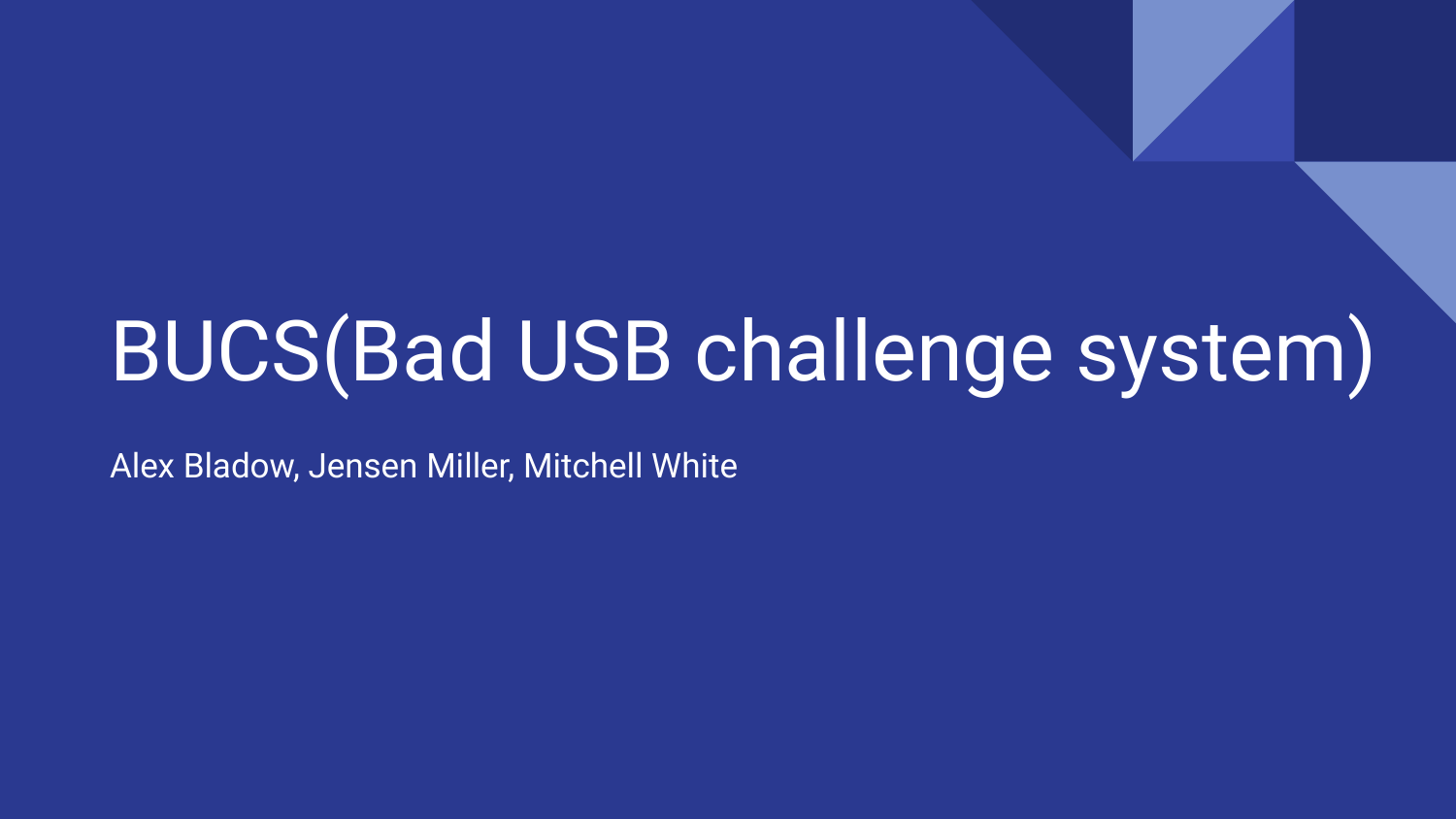

# BUCS(Bad USB challenge system)
Alex Bladow, Jensen Miller, Mitchell White